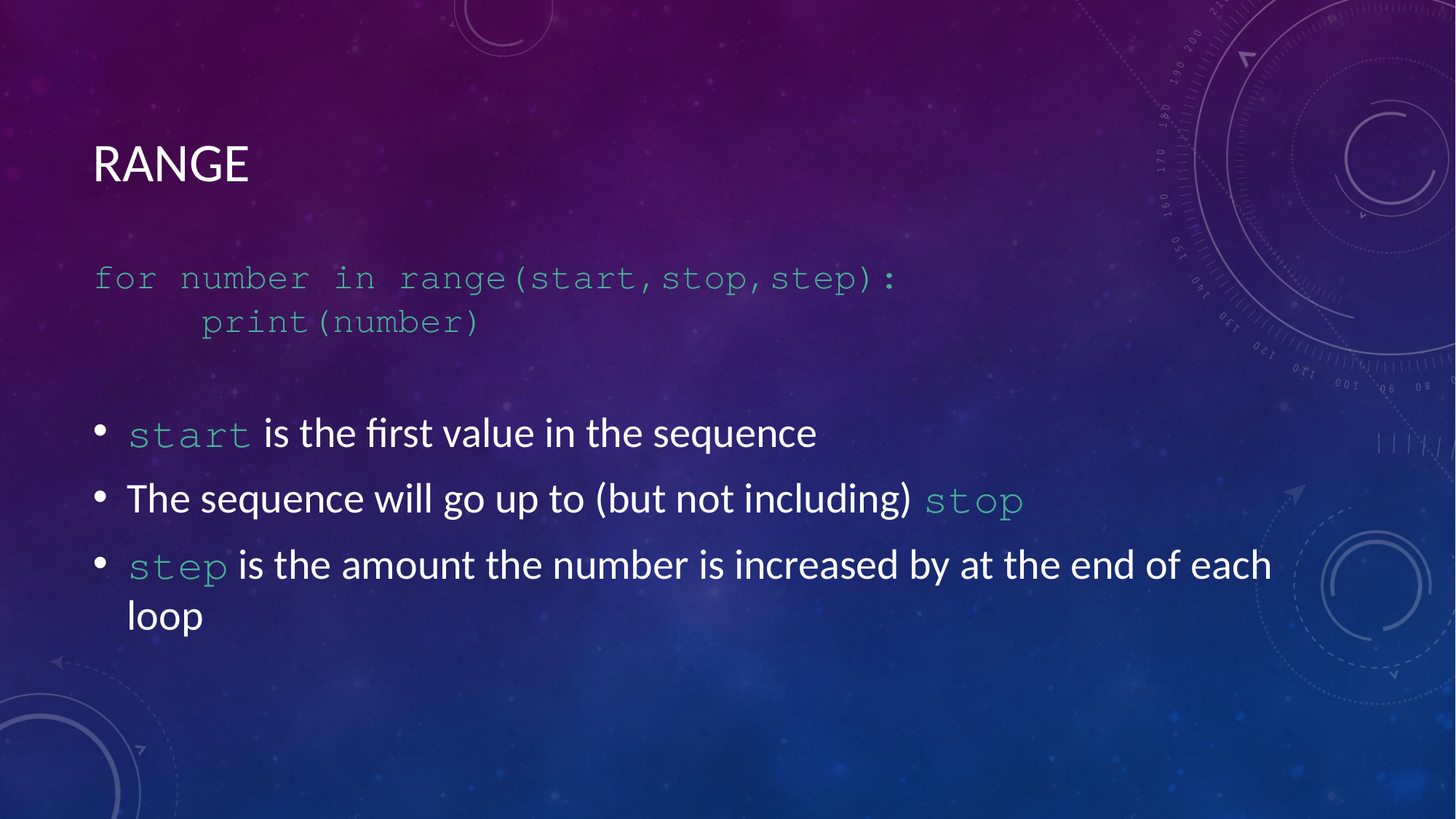

# Range
for number in range(start,stop,step):
	print(number)
start is the first value in the sequence
The sequence will go up to (but not including) stop
step is the amount the number is increased by at the end of each loop